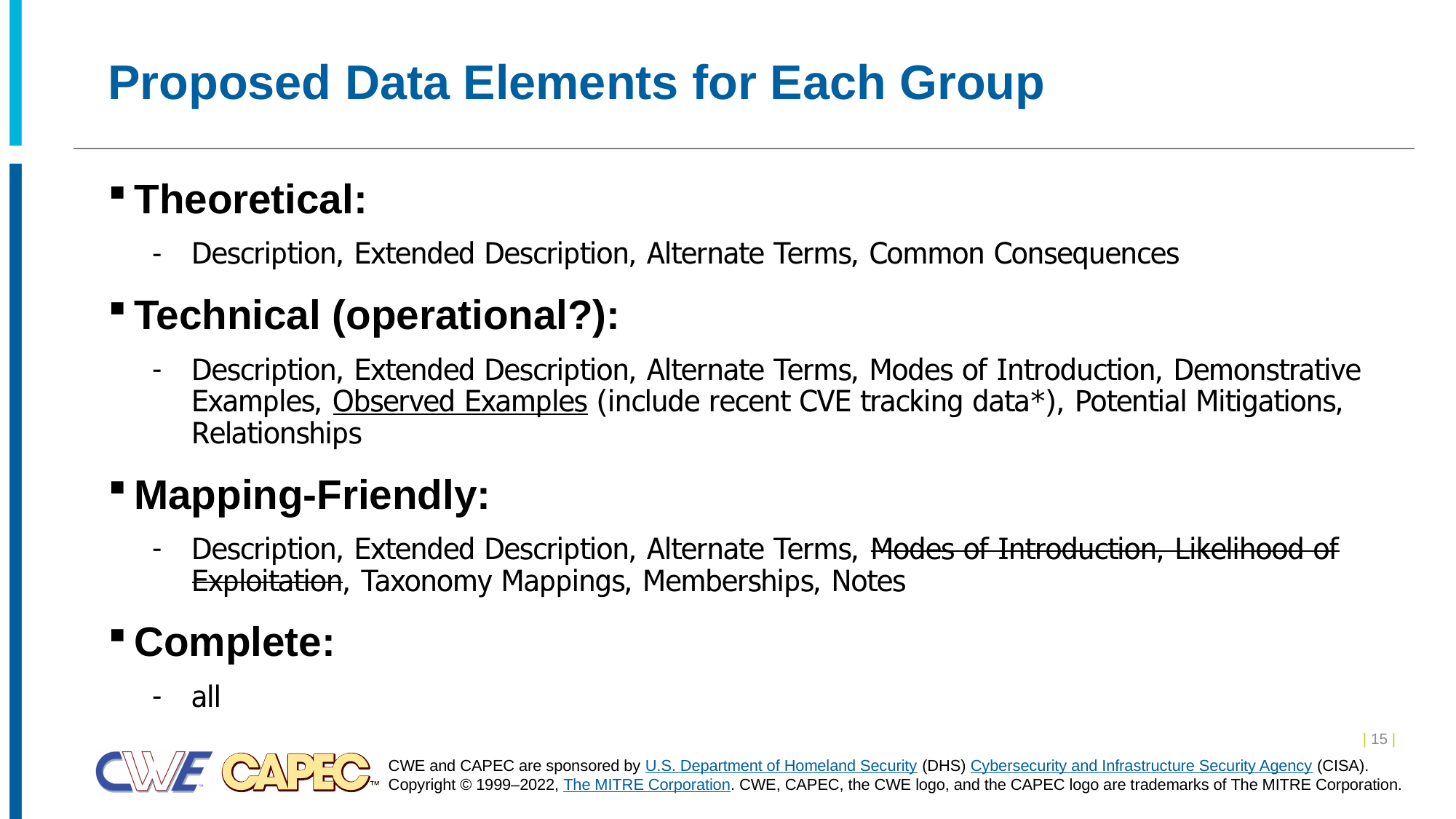

# Proposed Data Elements for Each Group
Theoretical:
Description, Extended Description, Alternate Terms, Common Consequences
Technical (operational?):
Description, Extended Description, Alternate Terms, Modes of Introduction, Demonstrative Examples, Observed Examples (include recent CVE tracking data*), Potential Mitigations, Relationships
Mapping-Friendly:
Description, Extended Description, Alternate Terms, Modes of Introduction, Likelihood of Exploitation, Taxonomy Mappings, Memberships, Notes
Complete:
all
| 15 |